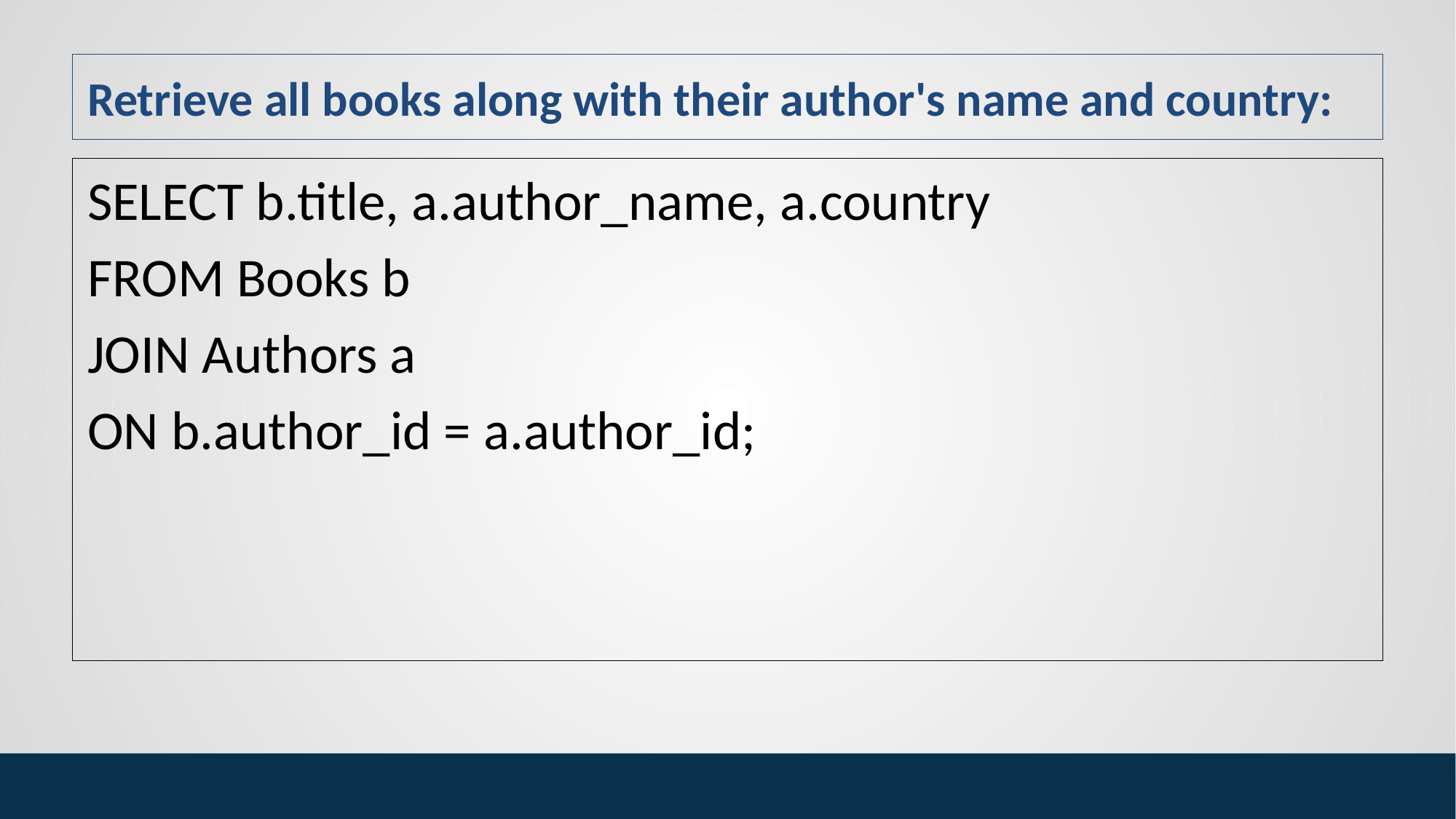

# Retrieve all books along with their author's name and country:
SELECT b.title, a.author_name, a.country
FROM Books b
JOIN Authors a
ON b.author_id = a.author_id;